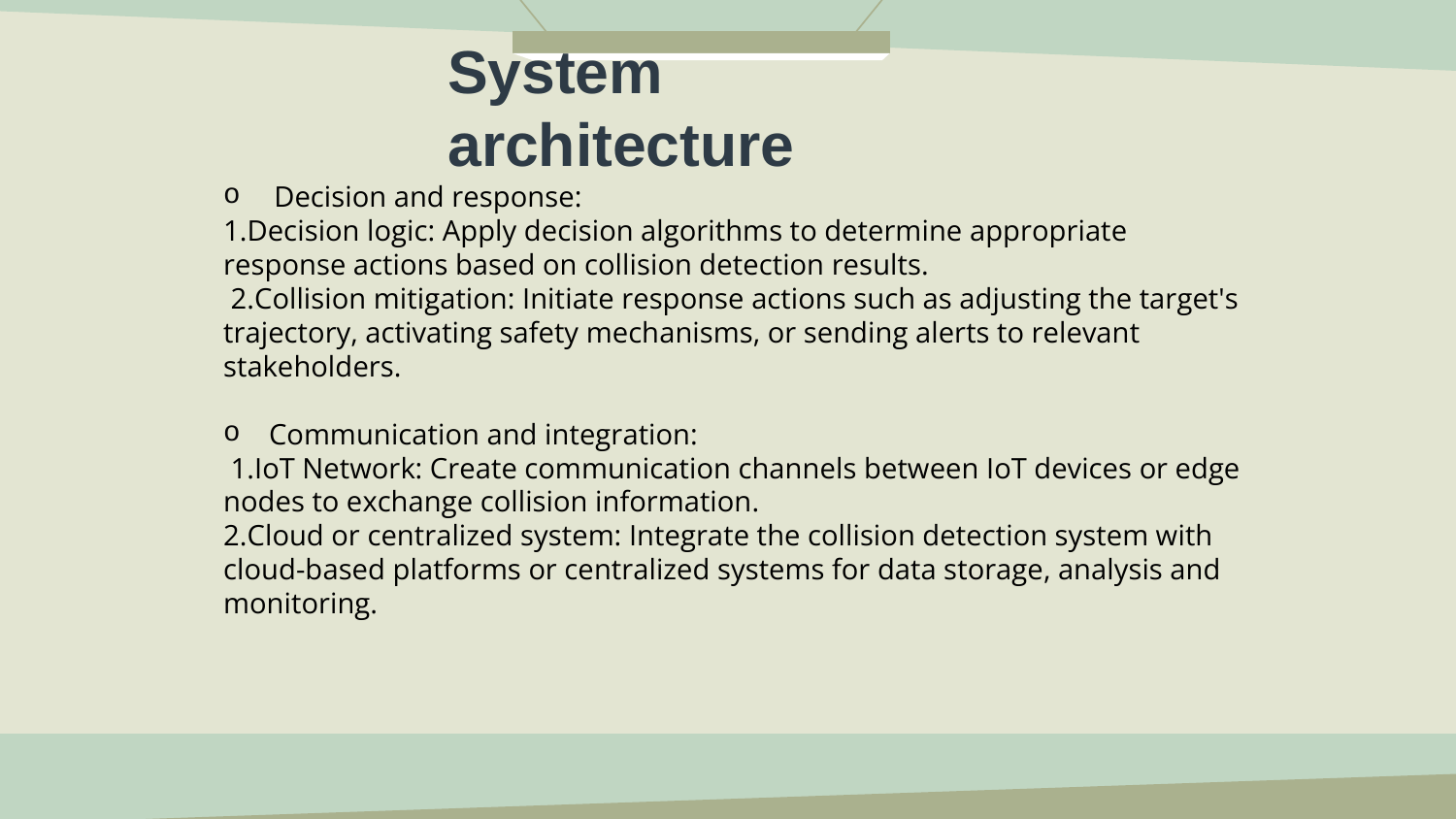

# System architecture
Decision and response:
1.Decision logic: Apply decision algorithms to determine appropriate response actions based on collision detection results.
 2.Collision mitigation: Initiate response actions such as adjusting the target's trajectory, activating safety mechanisms, or sending alerts to relevant stakeholders.

Communication and integration:
 1.IoT Network: Create communication channels between IoT devices or edge nodes to exchange collision information.
2.Cloud or centralized system: Integrate the collision detection system with cloud-based platforms or centralized systems for data storage, analysis and monitoring.